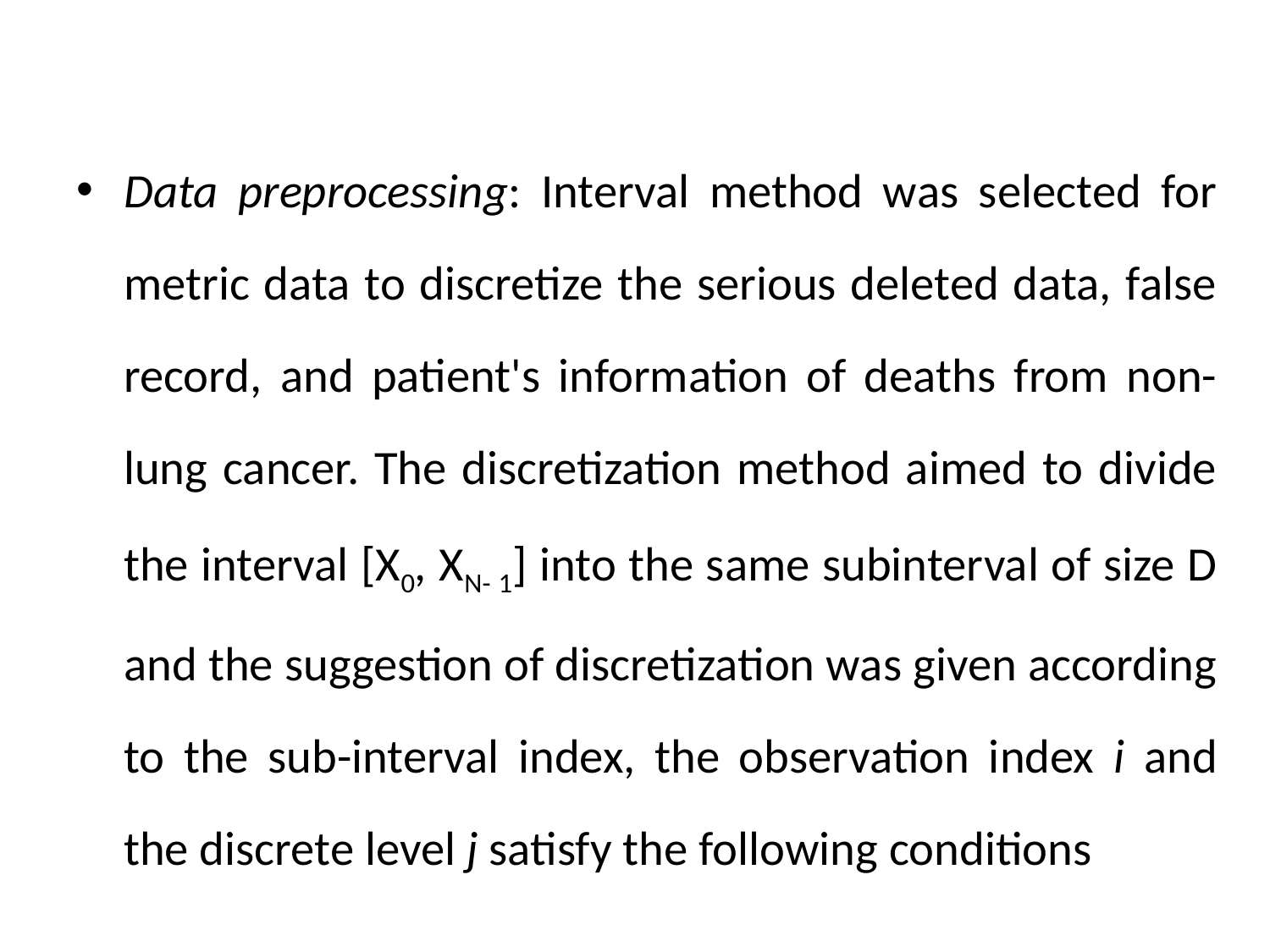

#
Data preprocessing: Interval method was selected for metric data to discretize the serious deleted data, false record, and patient's information of deaths from non-lung cancer. The discretization method aimed to divide the interval [X0, XN- 1] into the same subinterval of size D and the suggestion of discretization was given according to the sub-interval index, the observation index i and the discrete level j satisfy the following conditions